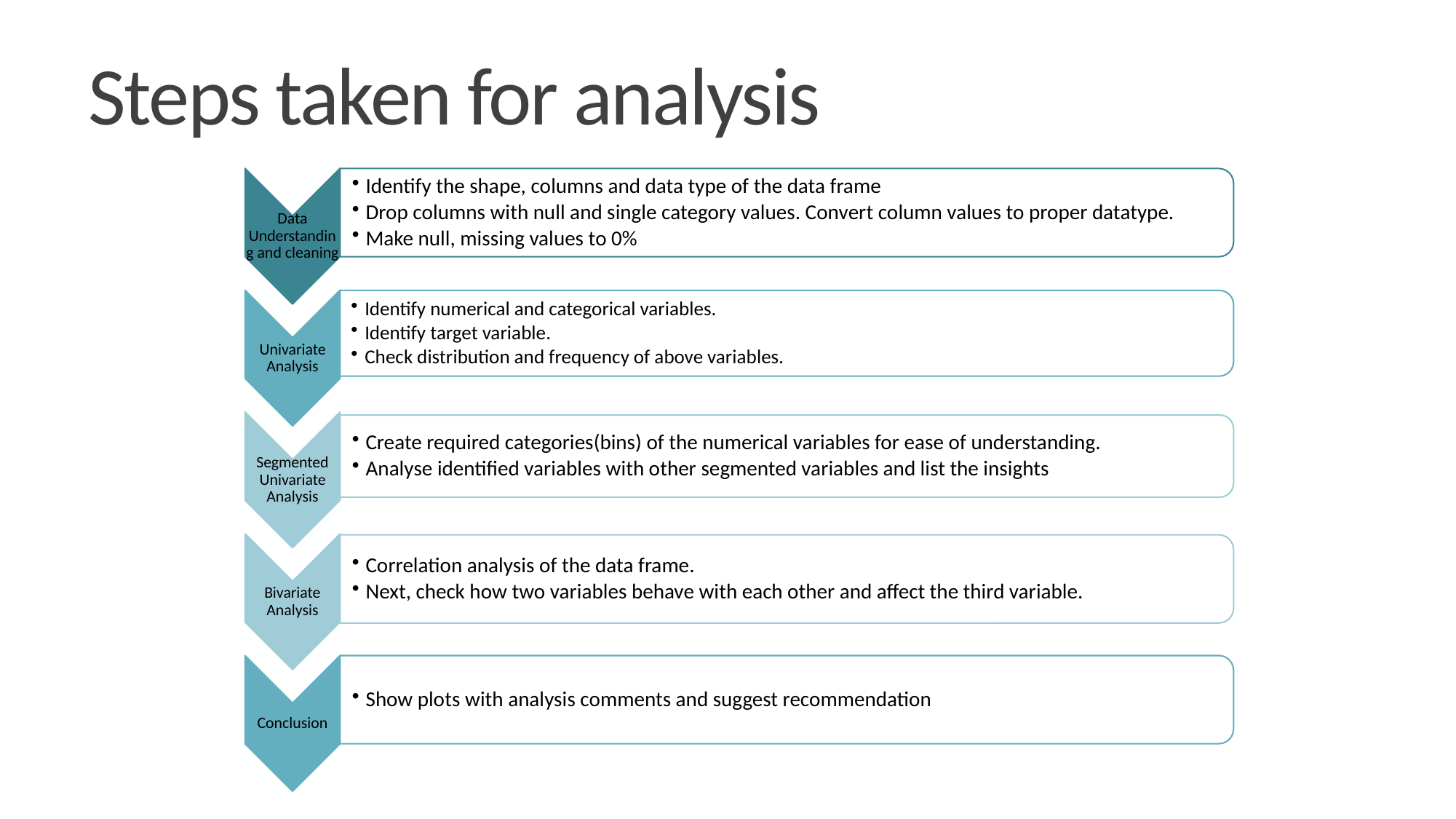

# Steps taken for analysis
Data Understanding and cleaning
Identify the shape, columns and data type of the data frame
Drop columns with null and single category values. Convert column values to proper datatype.
Make null, missing values to 0%
Univariate Analysis
Identify numerical and categorical variables.
Identify target variable.
Check distribution and frequency of above variables.
Segmented Univariate Analysis
Create required categories(bins) of the numerical variables for ease of understanding.
Analyse identified variables with other segmented variables and list the insights
Bivariate Analysis
Correlation analysis of the data frame.
Next, check how two variables behave with each other and affect the third variable.
Conclusion
Show plots with analysis comments and suggest recommendation